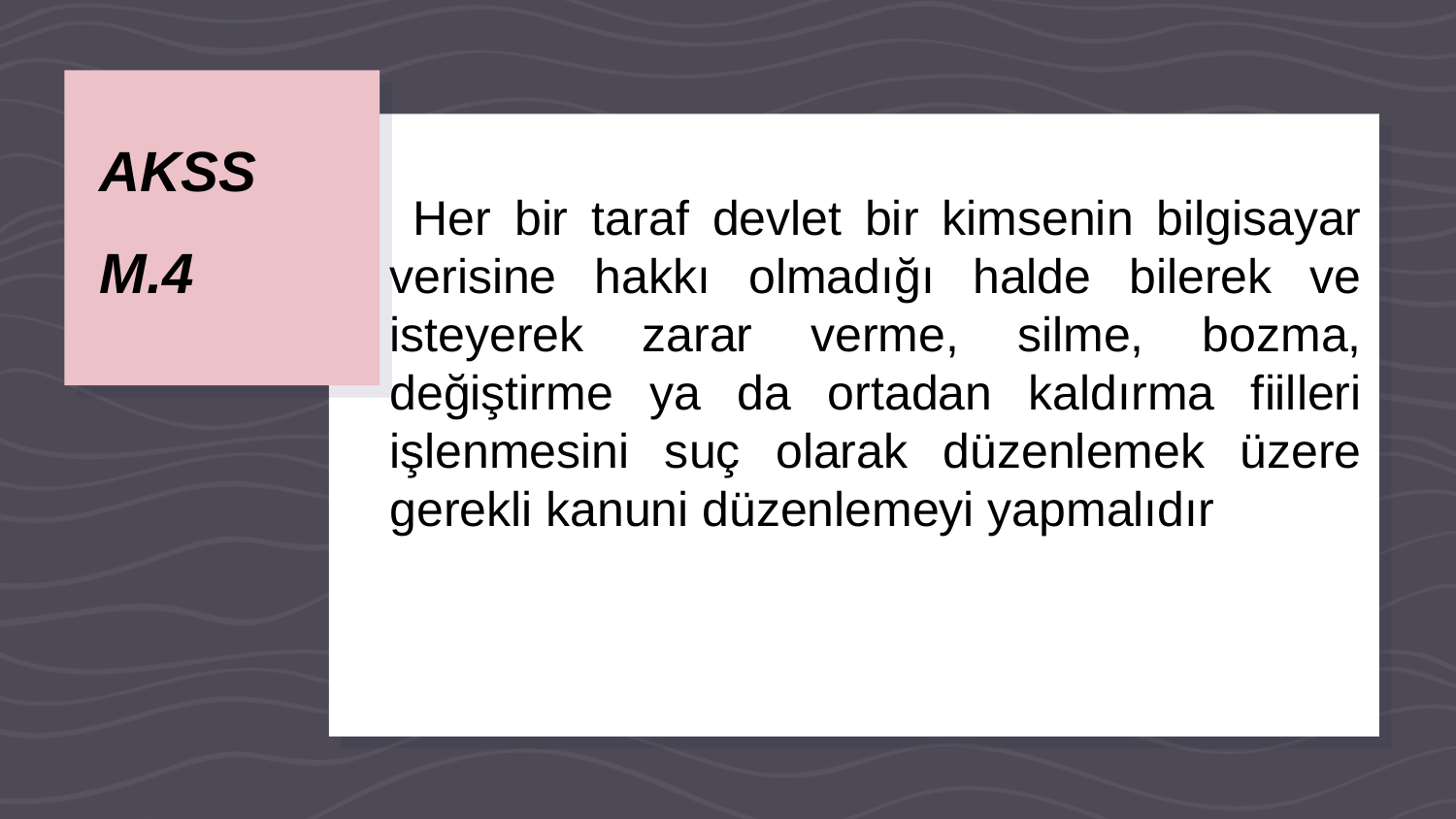

# AKSS M.4

 Her bir taraf devlet bir kimsenin bilgisayar verisine hakkı olmadığı halde bilerek ve isteyerek zarar verme, silme, bozma, değiştirme ya da ortadan kaldırma fiilleri işlenmesini suç olarak düzenlemek üzere gerekli kanuni düzenlemeyi yapmalıdır